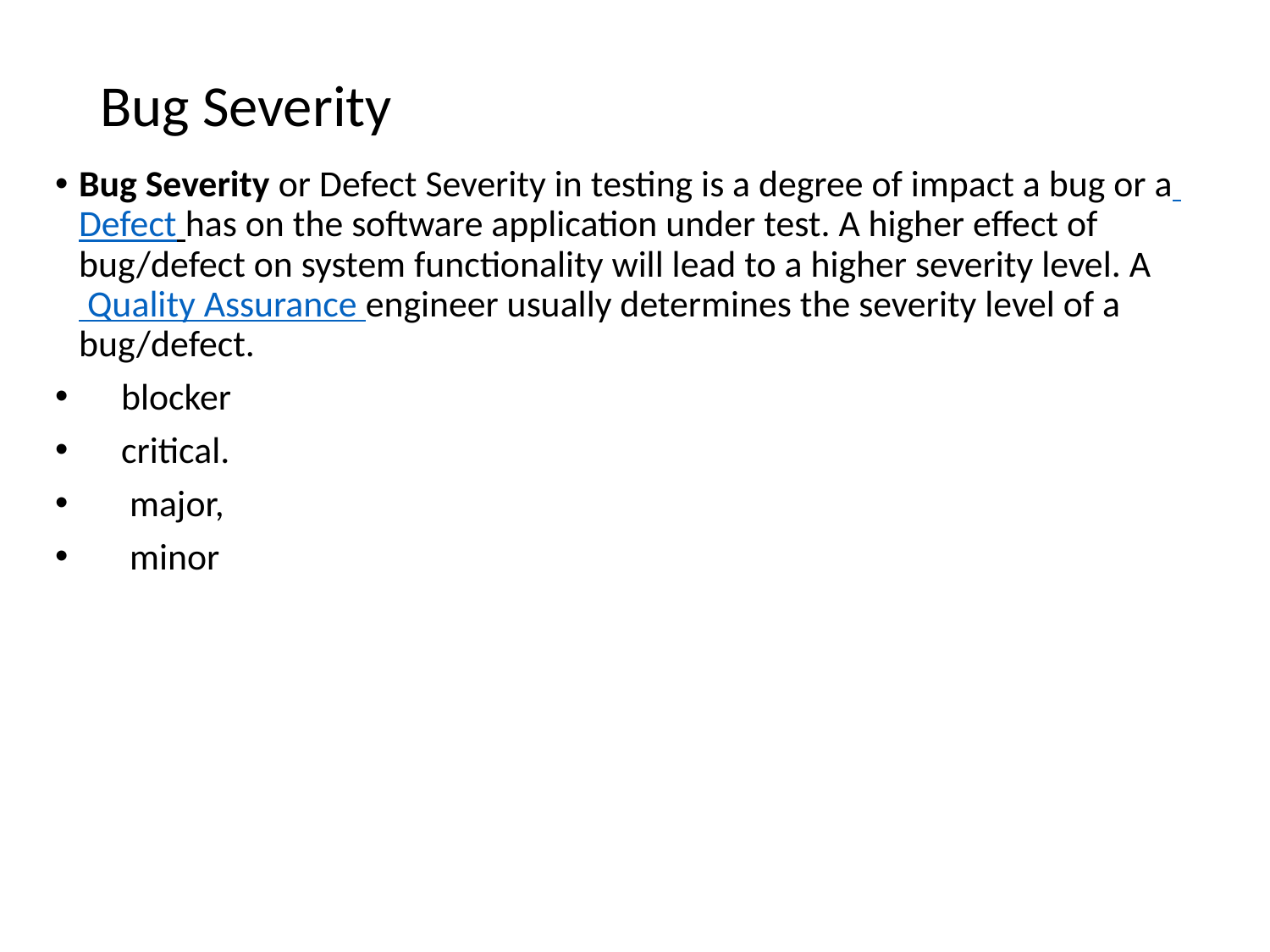

# Bug Severity
Bug Severity or Defect Severity in testing is a degree of impact a bug or a Defect has on the software application under test. A higher effect of bug/defect on system functionality will lead to a higher severity level. A Quality Assurance engineer usually determines the severity level of a bug/defect.
     blocker
     critical.
      major,
      minor